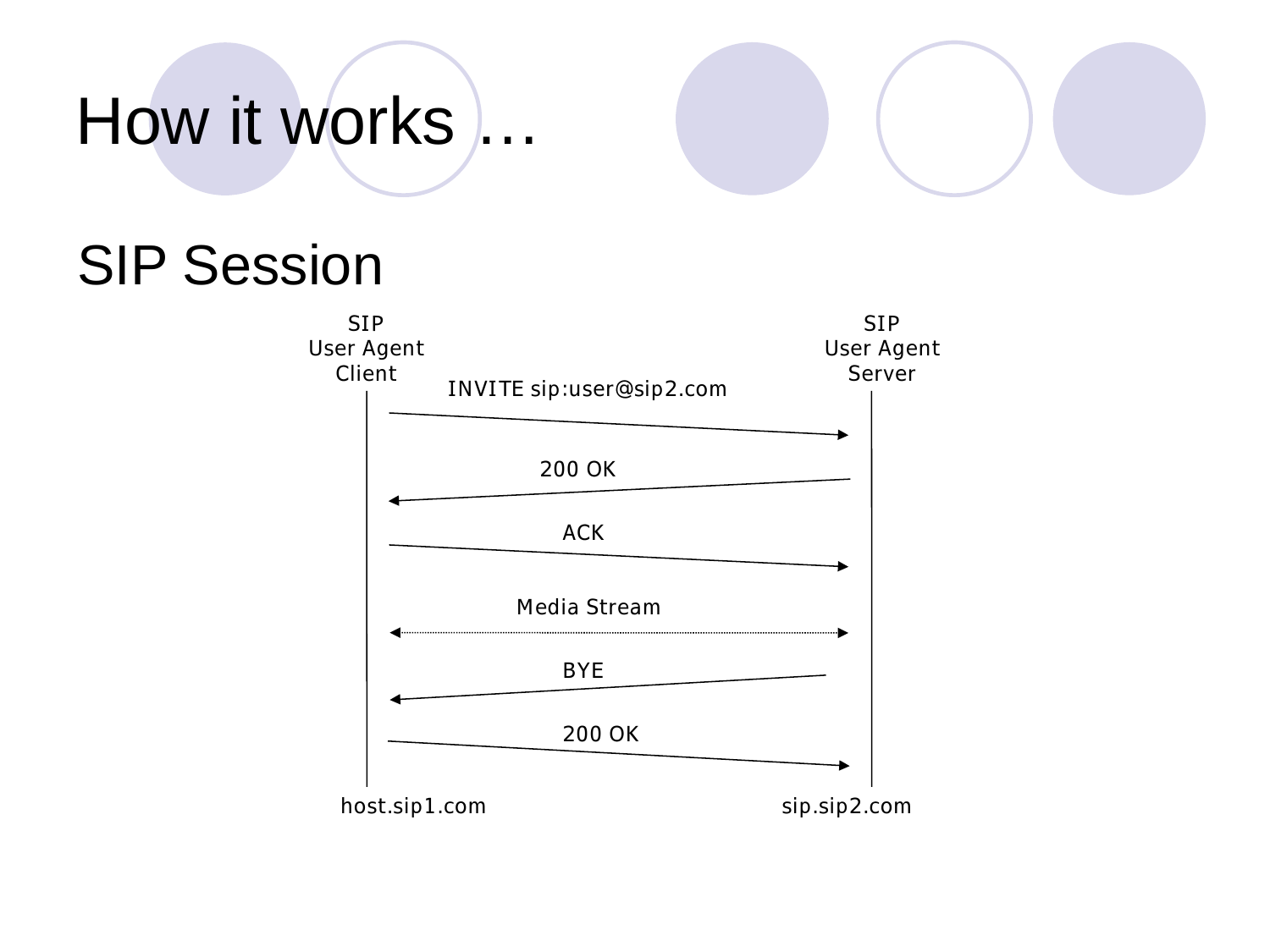

How it works …
SIP Session
SIP
User Agent
Client
SIP
User Agent
Server
INVITE sip:user@sip2.com

200 OK

ACK

Media Stream

BYE

200 OK

host.sip1.com
sip.sip2.com